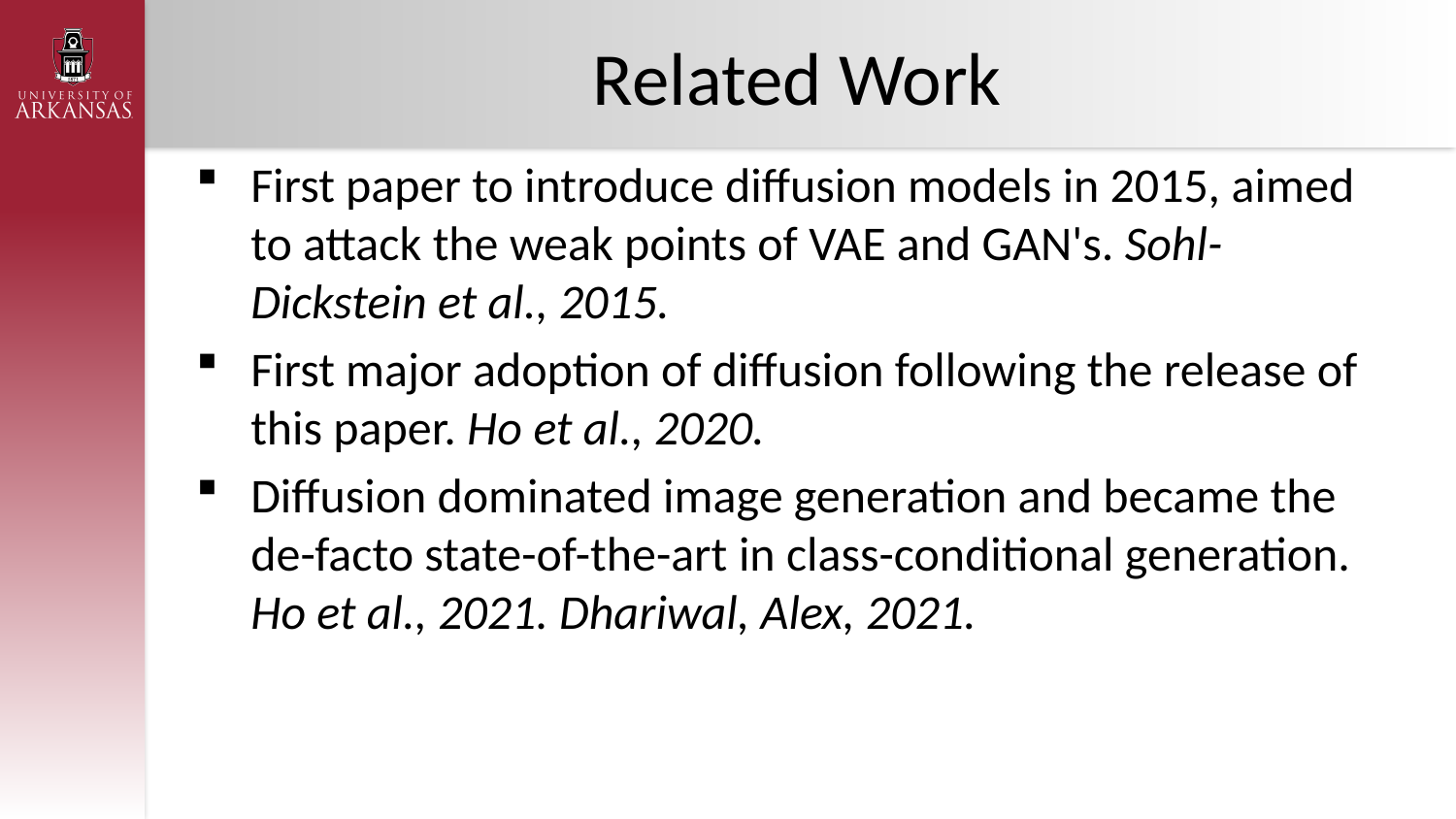

# Related Work
First paper to introduce diffusion models in 2015, aimed to attack the weak points of VAE and GAN's. Sohl-Dickstein et al., 2015.
First major adoption of diffusion following the release of this paper. Ho et al., 2020.
Diffusion dominated image generation and became the de-facto state-of-the-art in class-conditional generation. Ho et al., 2021. Dhariwal, Alex, 2021.